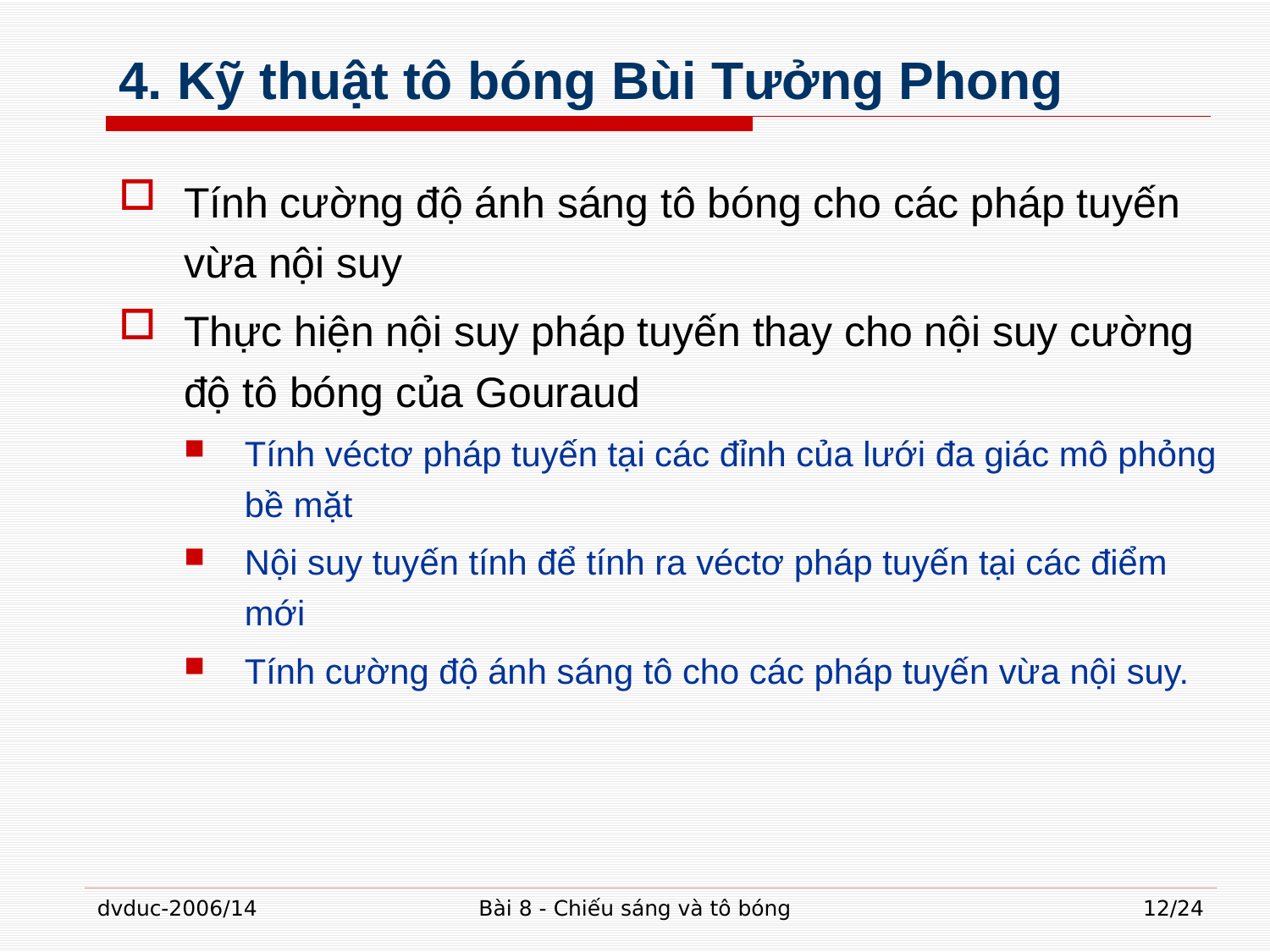

# 4. Kỹ thuật tô bóng Bùi Tưởng Phong
Tính cường độ ánh sáng tô bóng cho các pháp tuyến vừa nội suy
Thực hiện nội suy pháp tuyến thay cho nội suy cường độ tô bóng của Gouraud
Tính véctơ pháp tuyến tại các đỉnh của lưới đa giác mô phỏng bề mặt
Nội suy tuyến tính để tính ra véctơ pháp tuyến tại các điểm mới
Tính cường độ ánh sáng tô cho các pháp tuyến vừa nội suy.
dvduc-2006/14
Bài 8 - Chiếu sáng và tô bóng
12/24